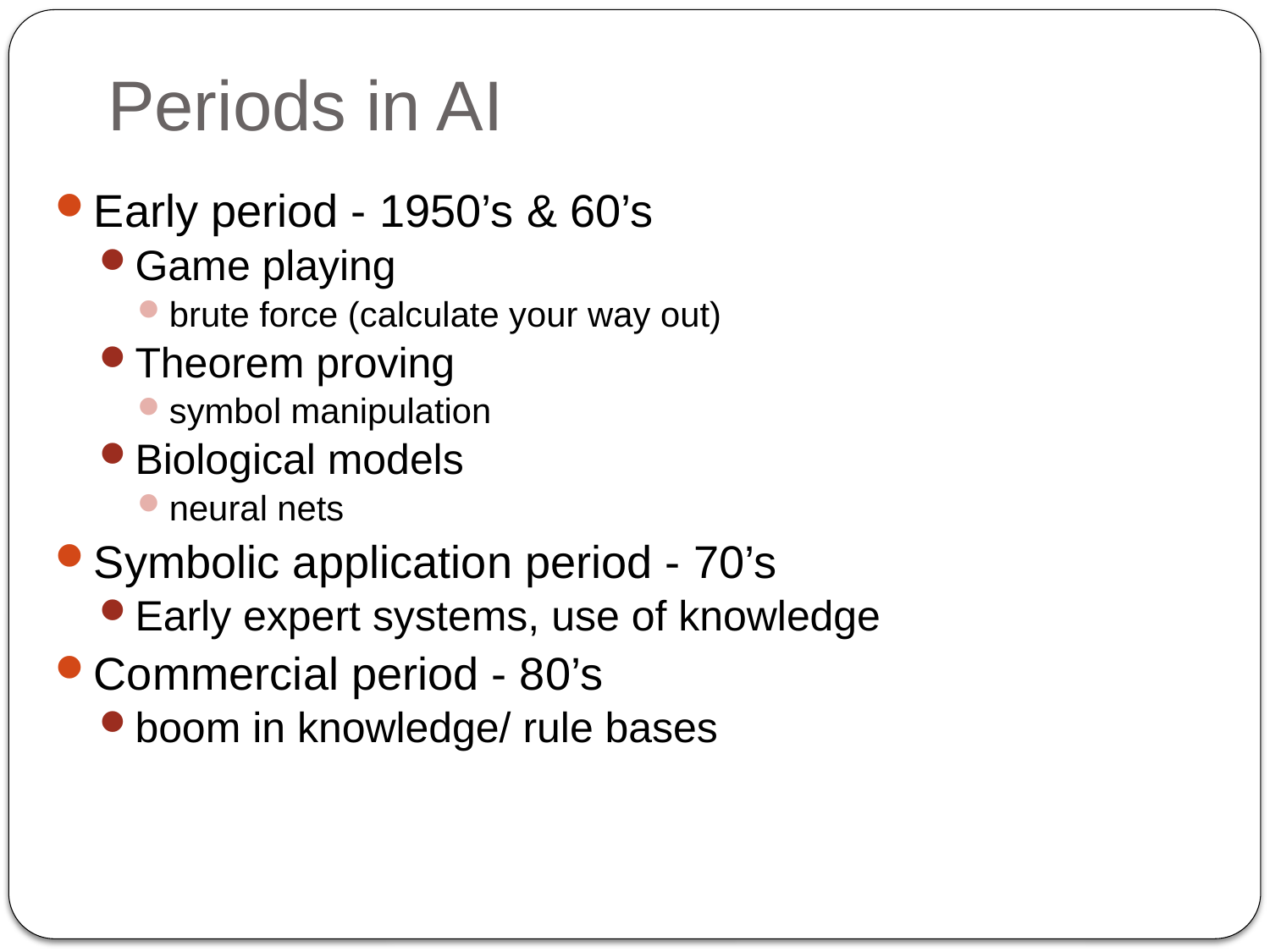

# Periods in AI
Early period - 1950’s & 60’s
Game playing
brute force (calculate your way out)
Theorem proving
symbol manipulation
Biological models
neural nets
Symbolic application period - 70’s
Early expert systems, use of knowledge
Commercial period - 80’s
boom in knowledge/ rule bases